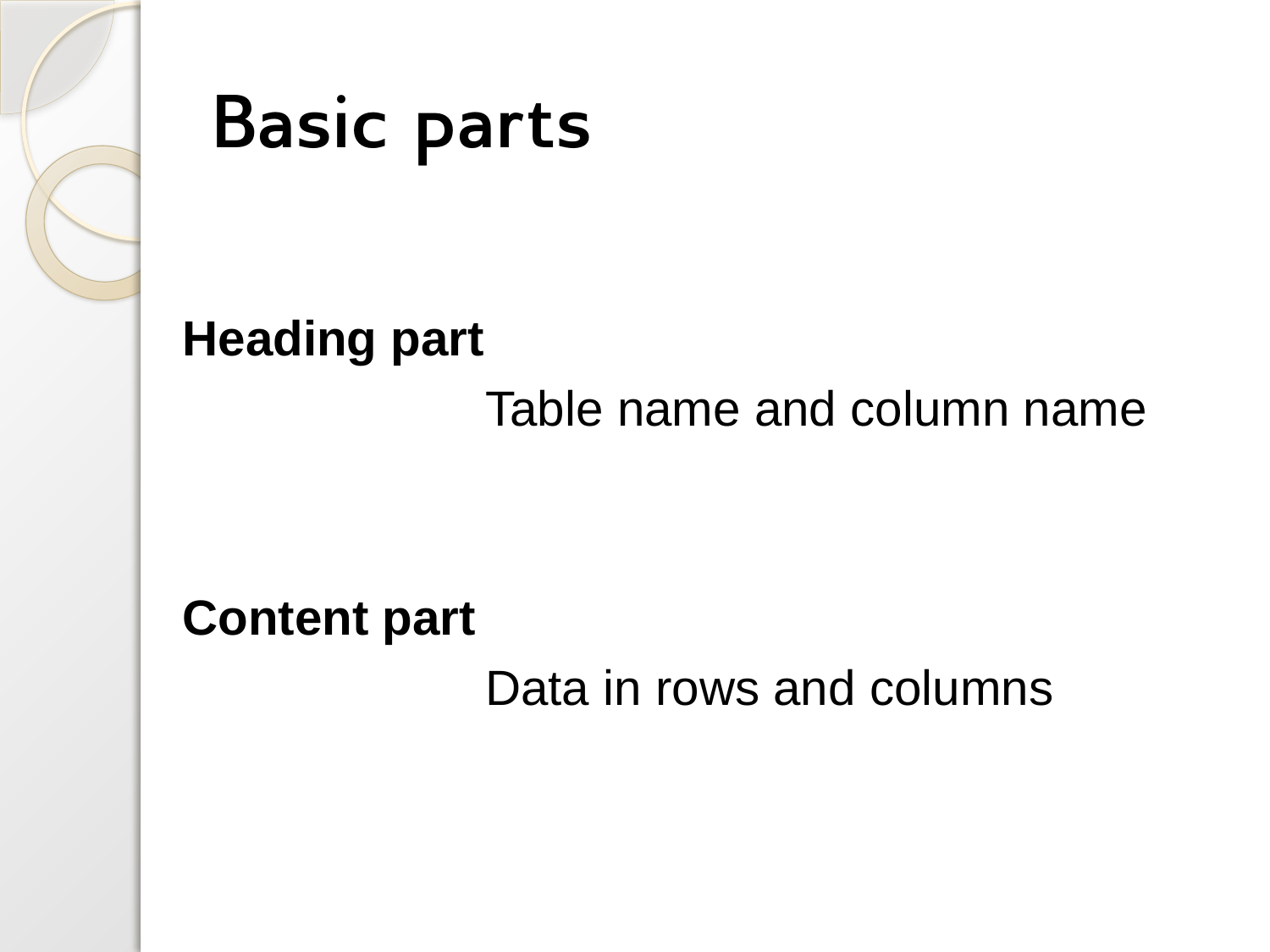

# Basic parts

Heading part
                      Table name and column name

Content part
                      Data in rows and columns